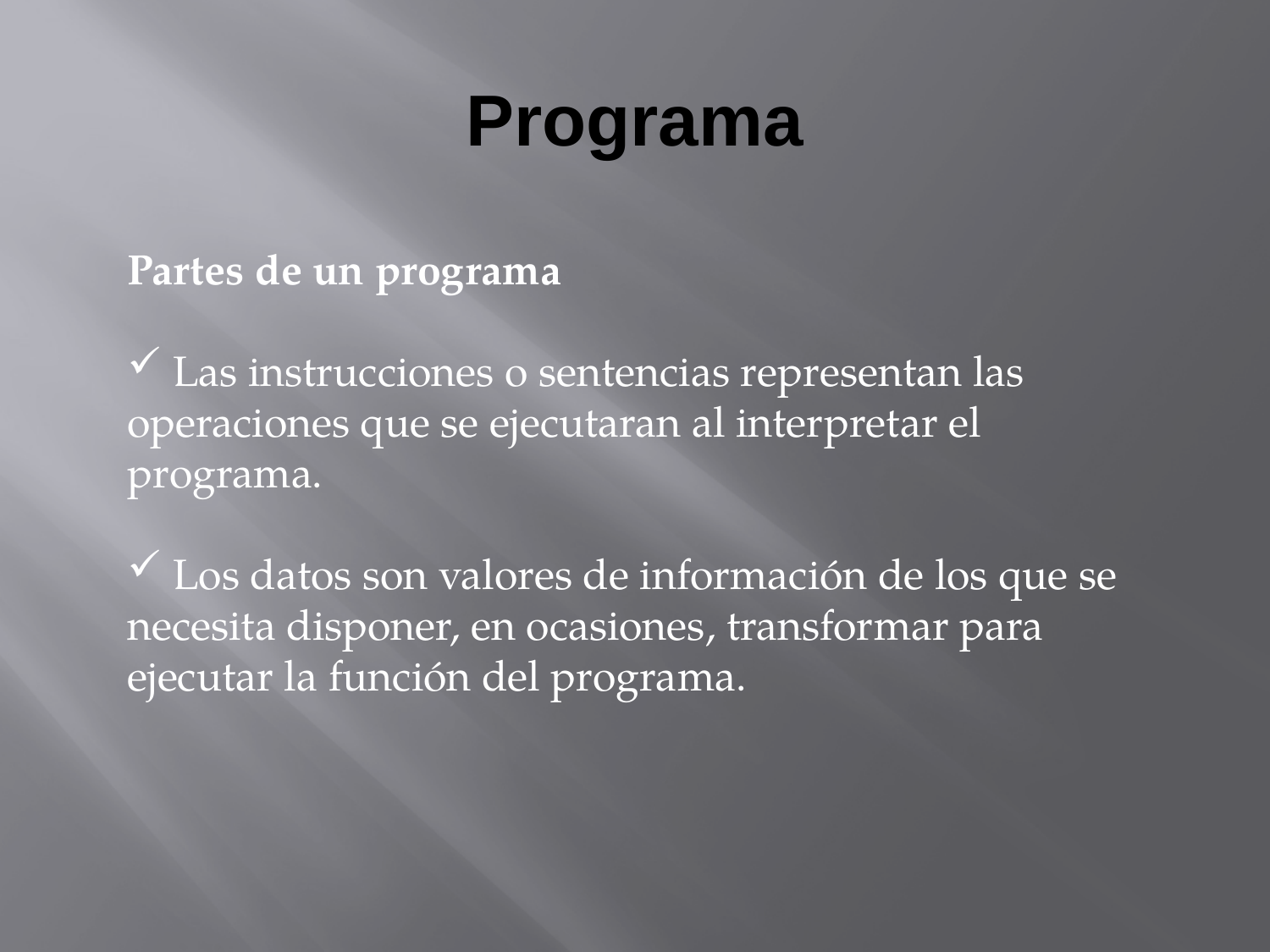

# Programa
Partes de un programa

 Las instrucciones o sentencias representan las operaciones que se ejecutaran al interpretar el programa.

 Los datos son valores de información de los que se necesita disponer, en ocasiones, transformar para ejecutar la función del programa.